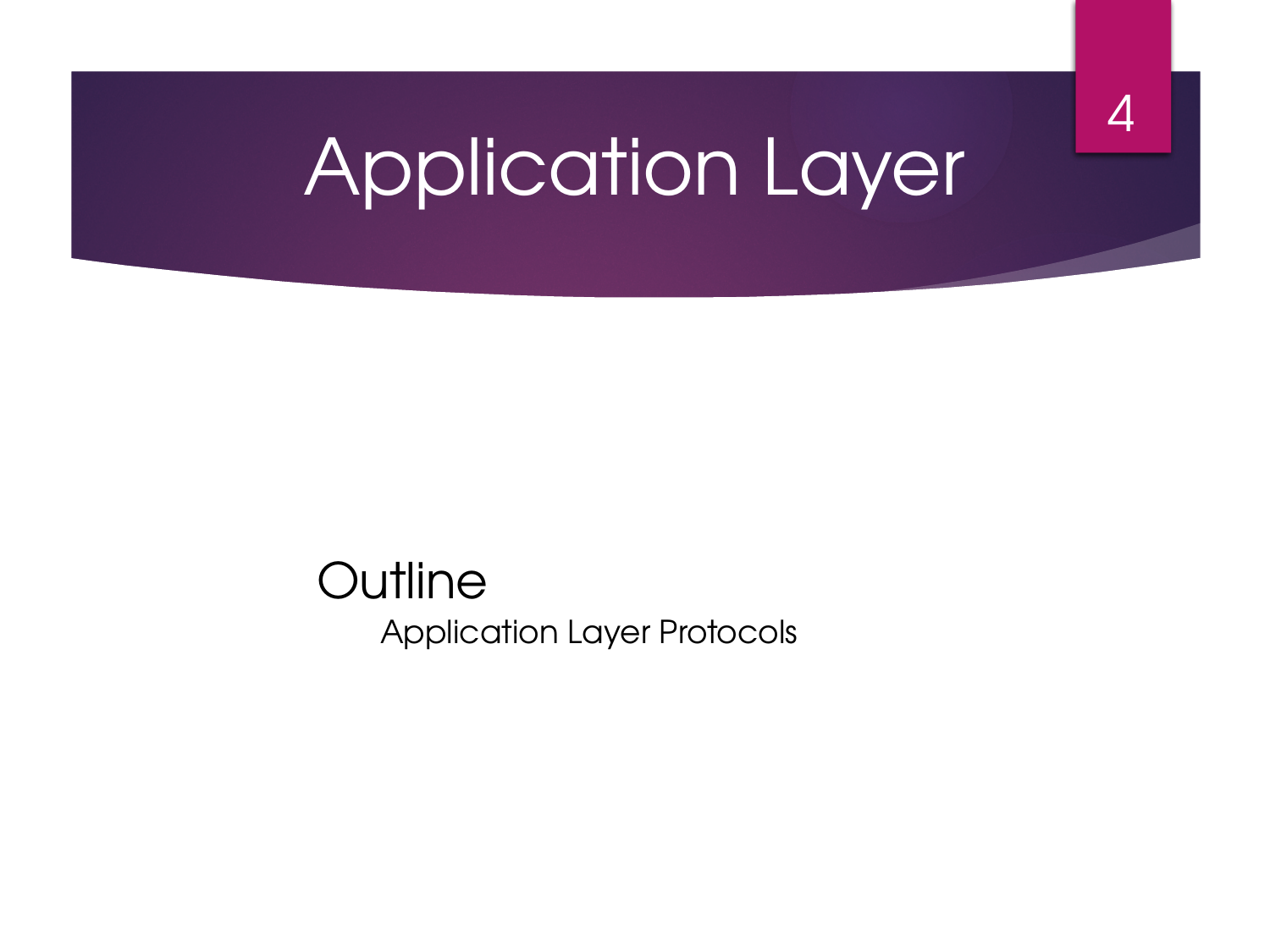

4
Application Layer
Outline
Application Layer Protocols